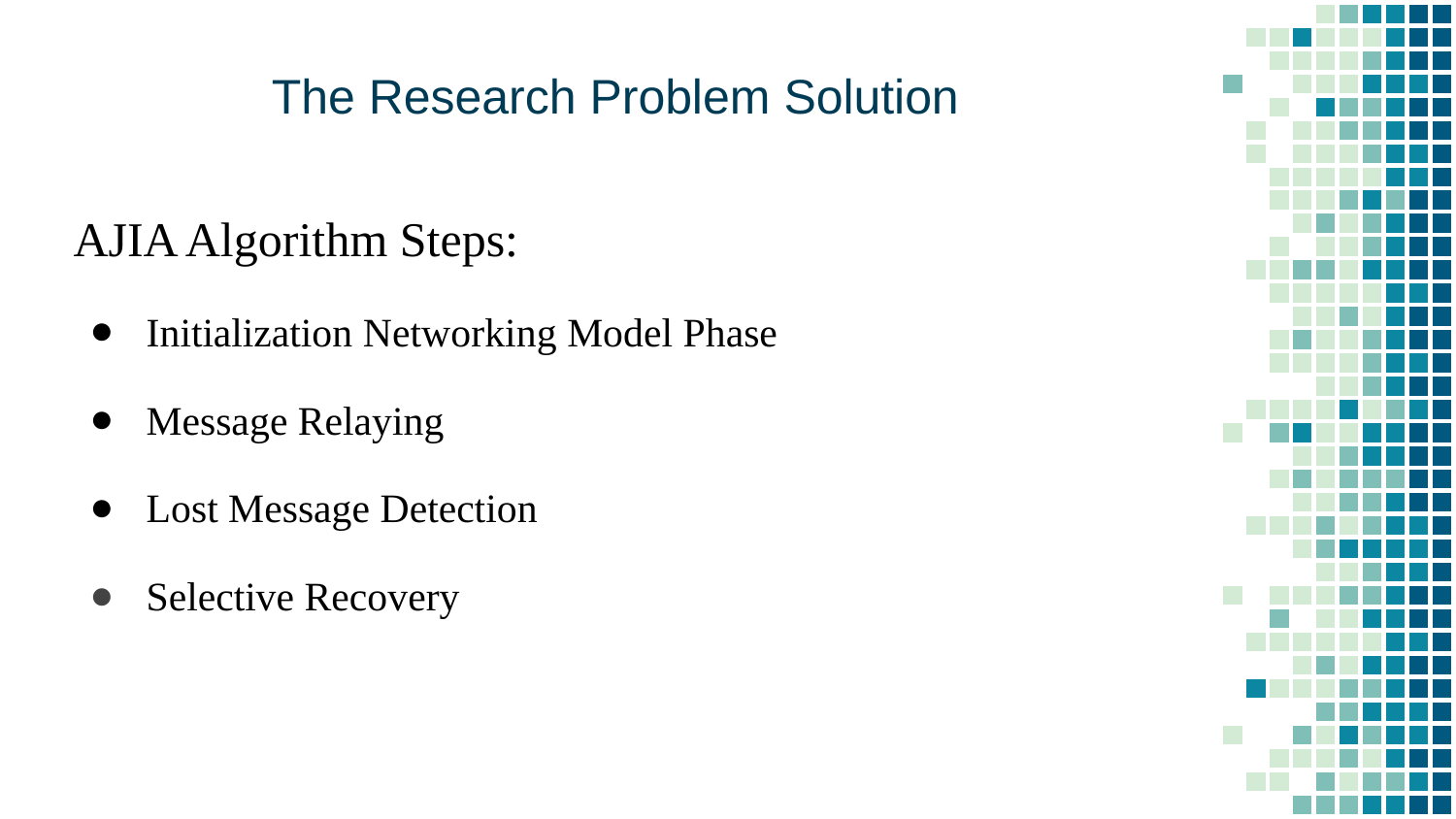

The Research Problem Solution

AJIA Algorithm Steps:
Initialization Networking Model Phase
Message Relaying
Lost Message Detection
Selective Recovery